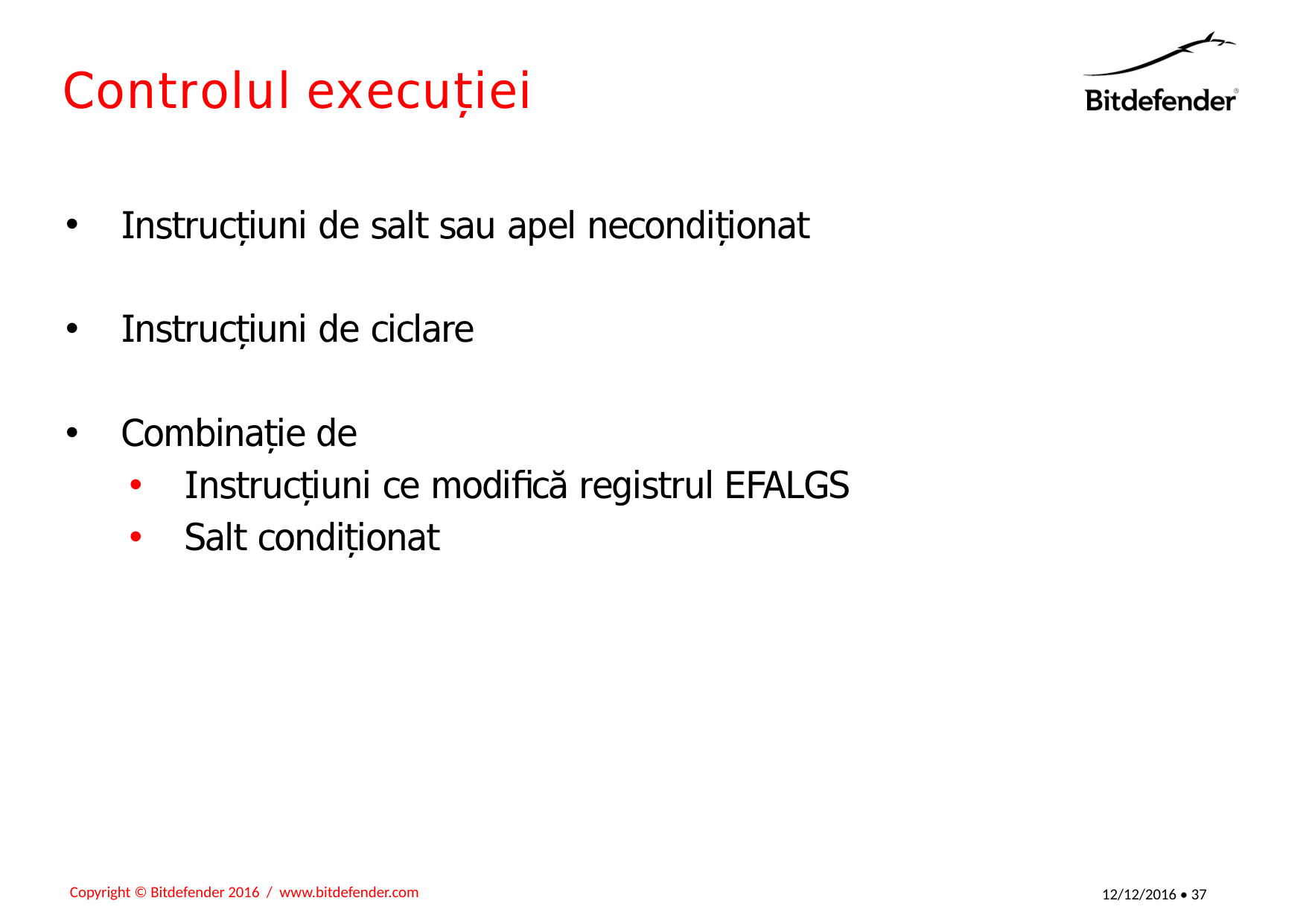

# Controlul execuției
Instrucțiuni de salt sau apel necondiționat

Instrucțiuni de ciclare

Combinație de
Instrucțiuni ce modifică registrul EFALGS
Salt condiționat